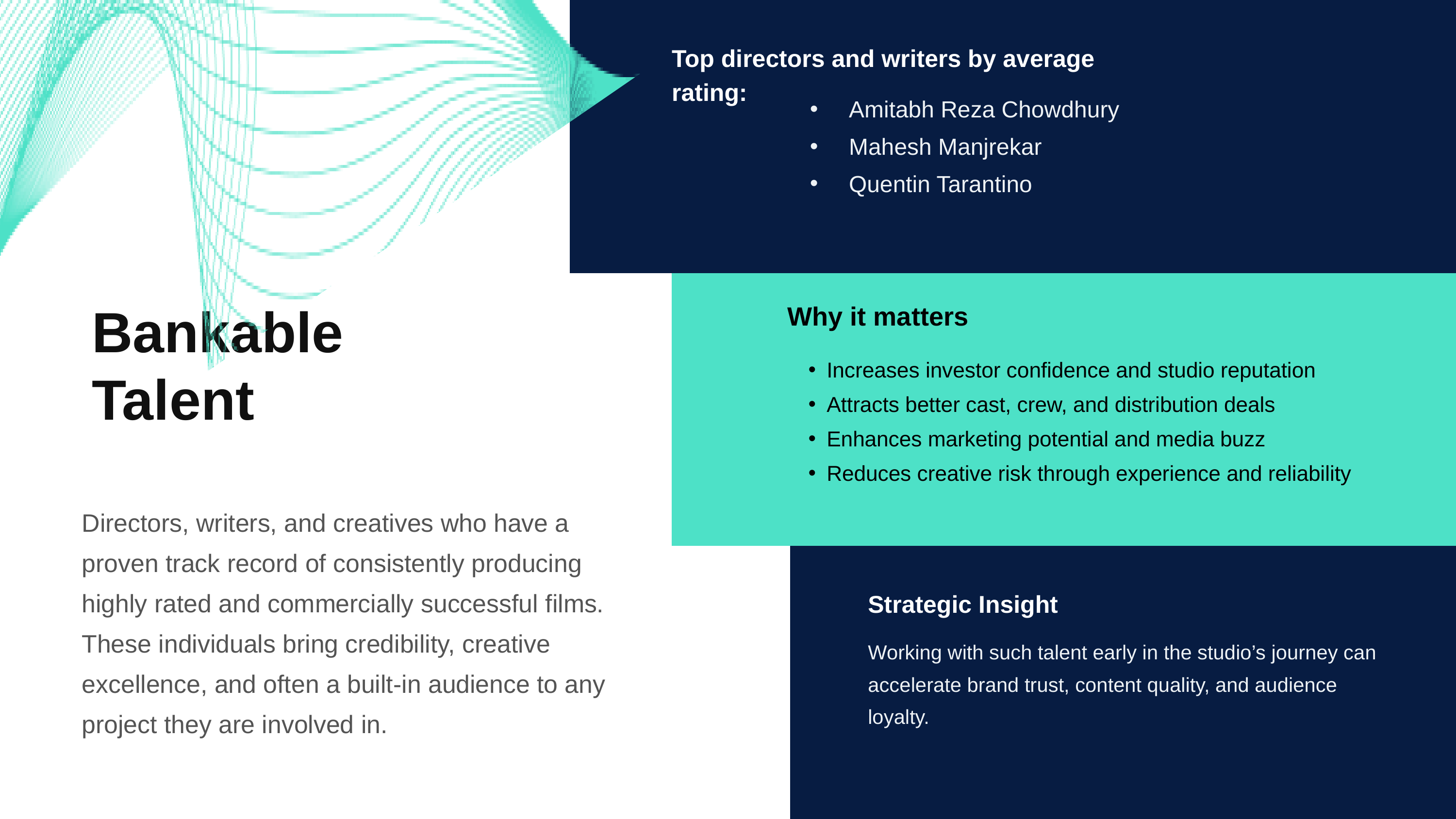

Top directors and writers by average rating:
   Amitabh Reza Chowdhury
   Mahesh Manjrekar
   Quentin Tarantino

Why it matters

Bankable Talent

Increases investor confidence and studio reputation
Attracts better cast, crew, and distribution deals
Enhances marketing potential and media buzz
Reduces creative risk through experience and reliability

Directors, writers, and creatives who have a proven track record of consistently producing highly rated and commercially successful films. These individuals bring credibility, creative excellence, and often a built-in audience to any project they are involved in.

Strategic Insight
Working with such talent early in the studio’s journey can accelerate brand trust, content quality, and audience loyalty.